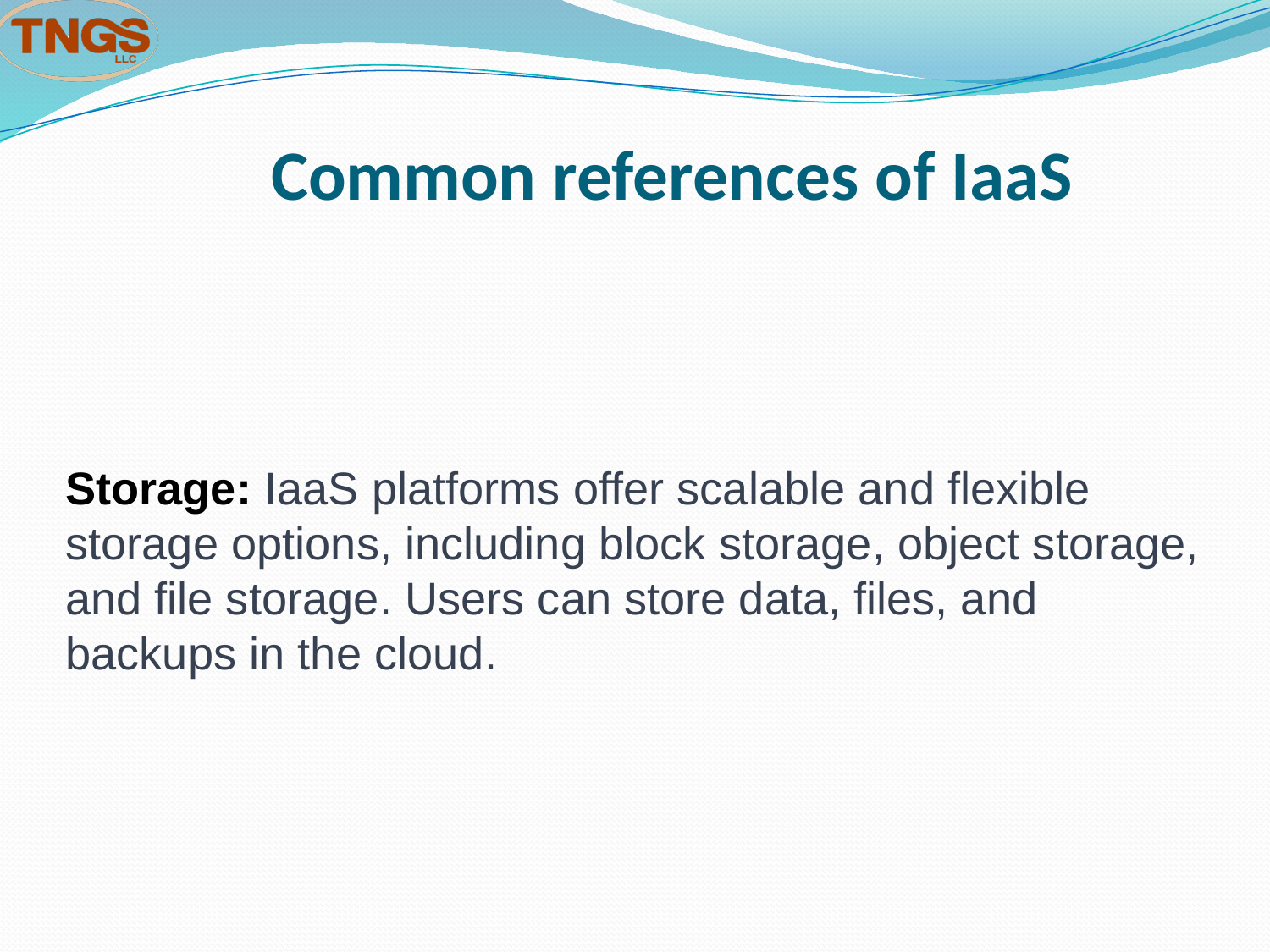

# Common references of IaaS
Storage: IaaS platforms offer scalable and flexible storage options, including block storage, object storage, and file storage. Users can store data, files, and backups in the cloud.